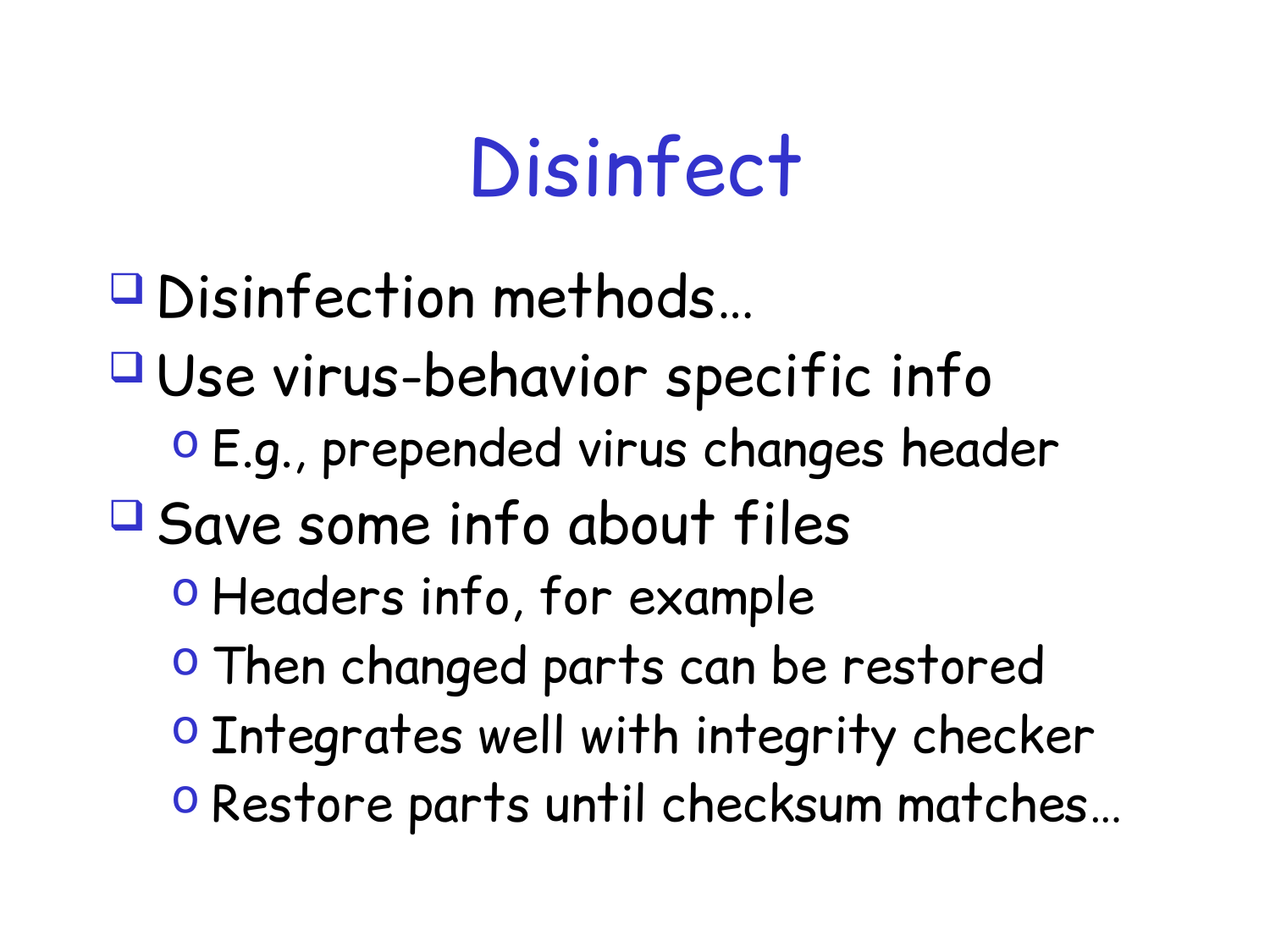

# Disinfect
Disinfection methods…
Use virus-behavior specific info
E.g., prepended virus changes header
Save some info about files
Headers info, for example
Then changed parts can be restored
Integrates well with integrity checker
Restore parts until checksum matches…